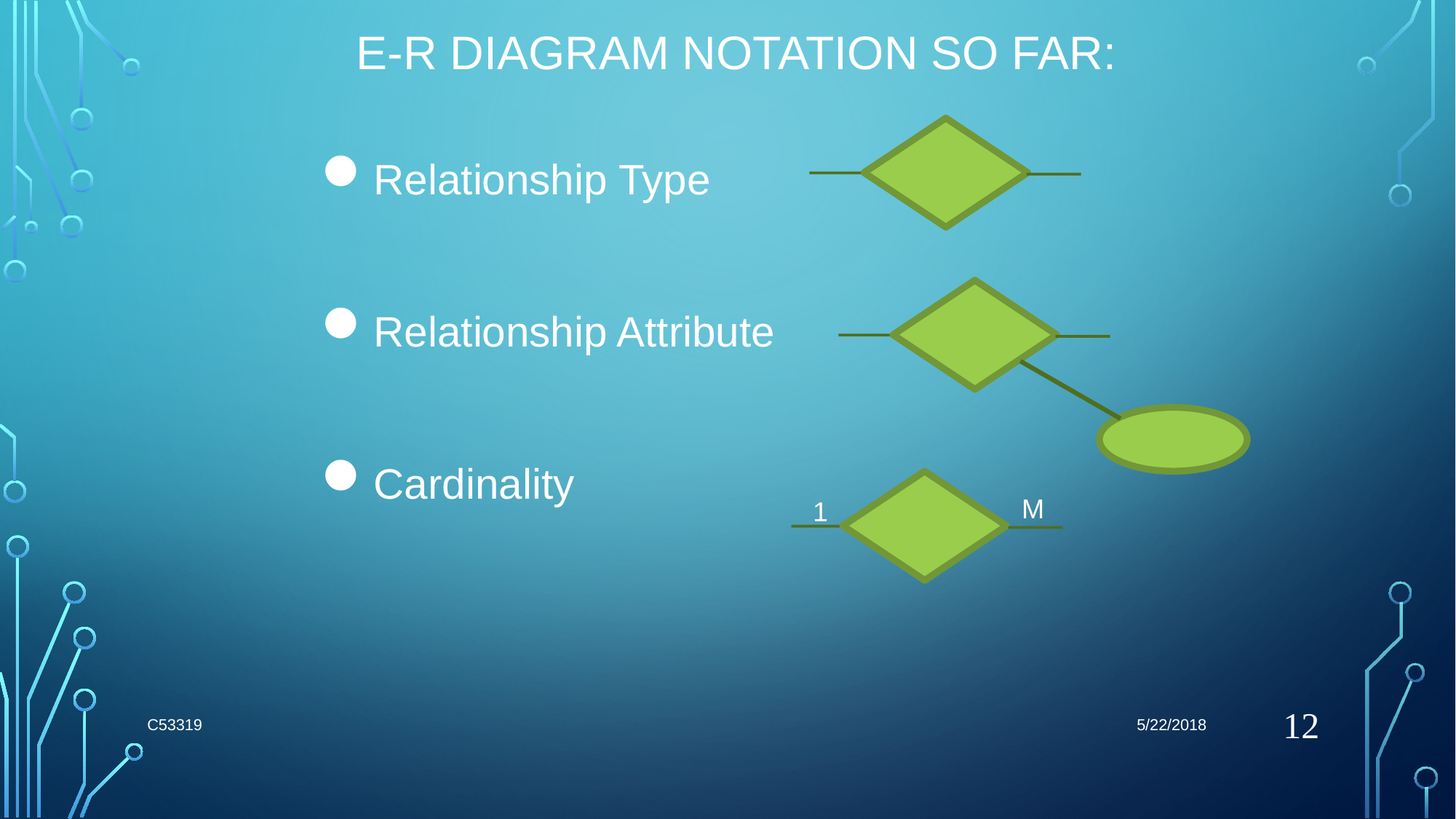

5/22/2018
# E-R Diagram Notation So Far:

Relationship Type

Relationship Attribute

Cardinality

M
1

12
C53319